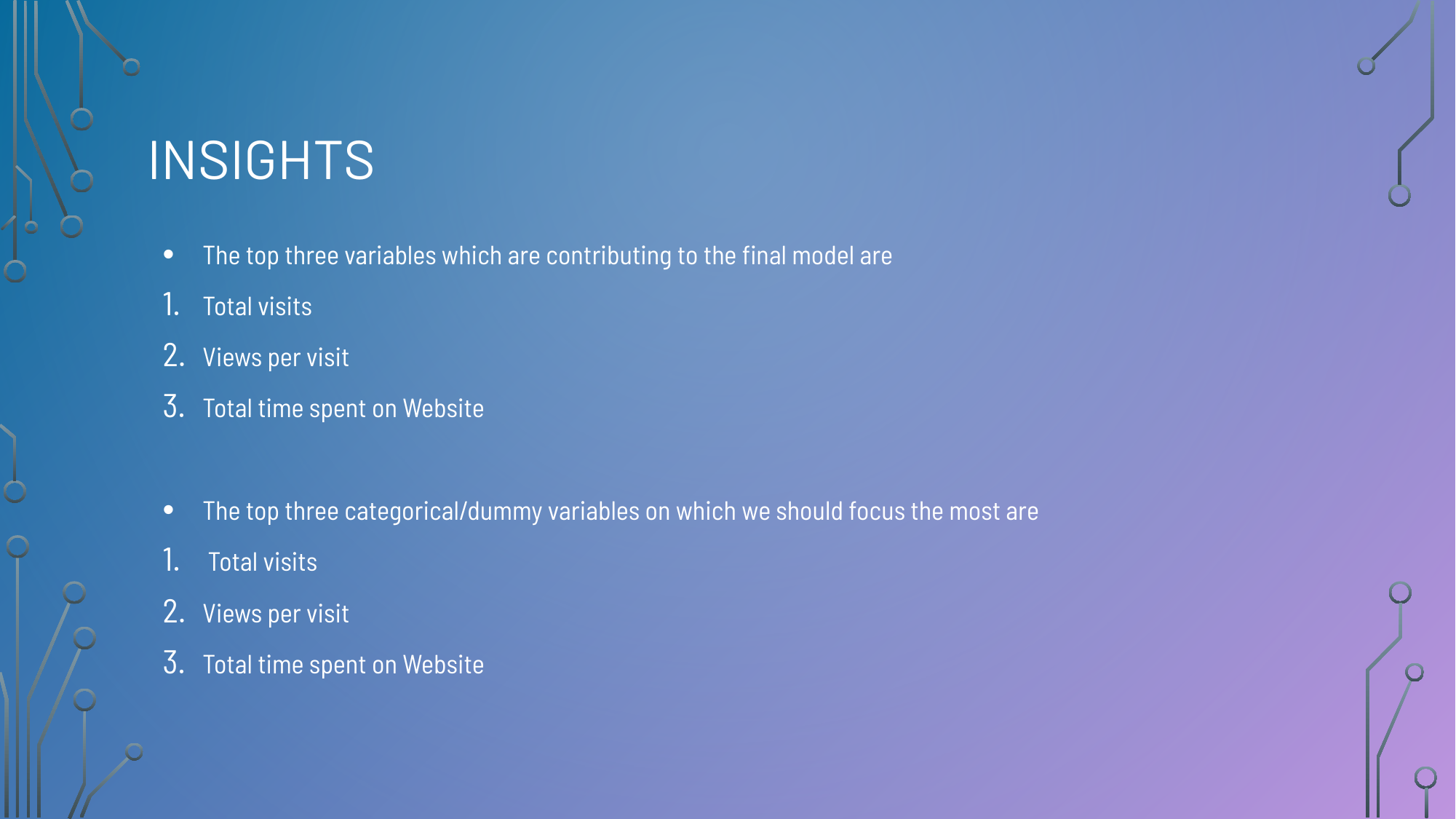

# Insights
The top three variables which are contributing to the final model are
Total visits
Views per visit
Total time spent on Website

The top three categorical/dummy variables on which we should focus the most are
 Total visits
Views per visit
Total time spent on Website